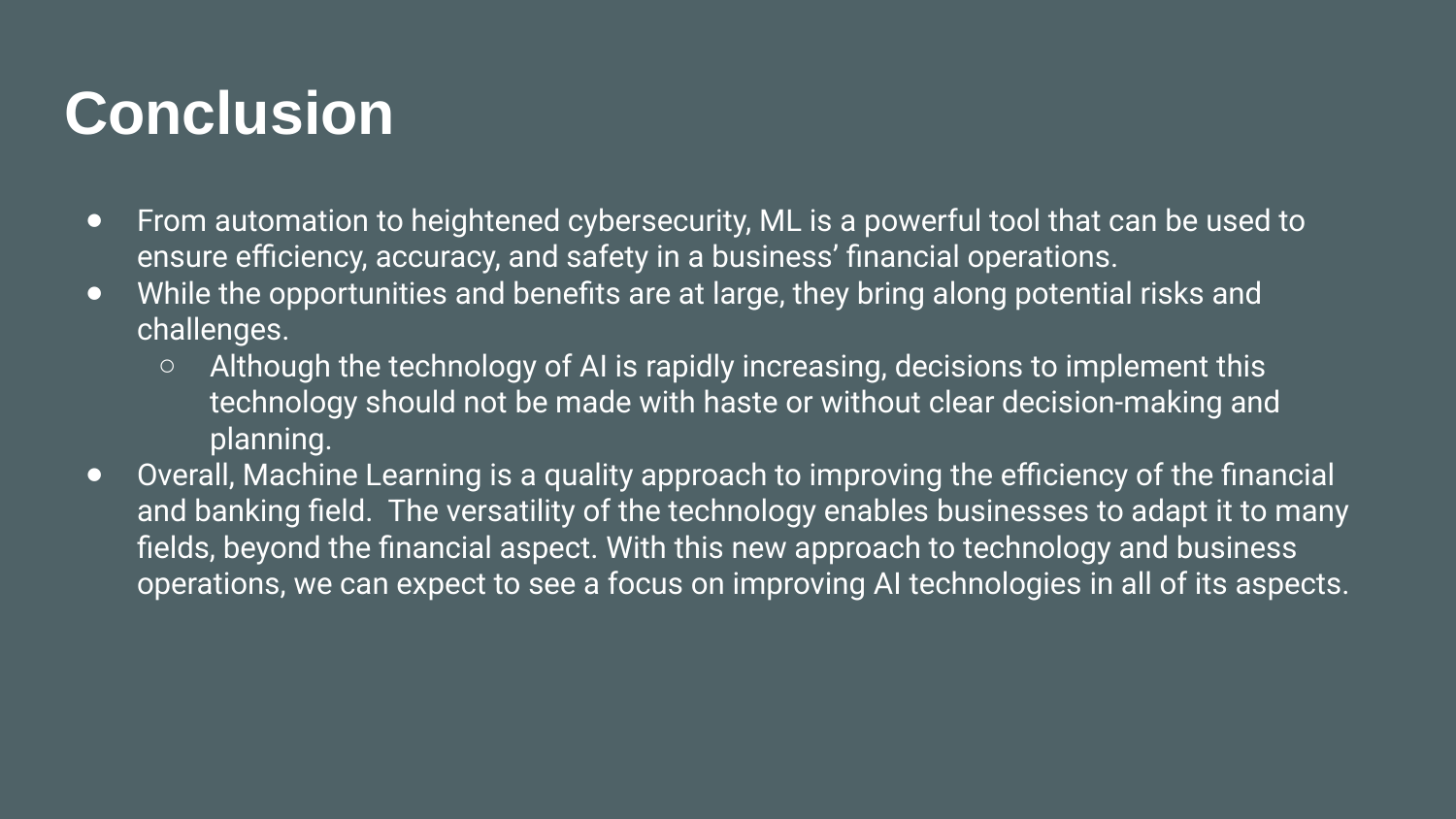

# Conclusion
From automation to heightened cybersecurity, ML is a powerful tool that can be used to ensure efficiency, accuracy, and safety in a business’ financial operations.
While the opportunities and benefits are at large, they bring along potential risks and challenges.
Although the technology of AI is rapidly increasing, decisions to implement this technology should not be made with haste or without clear decision-making and planning.
Overall, Machine Learning is a quality approach to improving the efficiency of the financial and banking field.  The versatility of the technology enables businesses to adapt it to many fields, beyond the financial aspect. With this new approach to technology and business operations, we can expect to see a focus on improving AI technologies in all of its aspects.